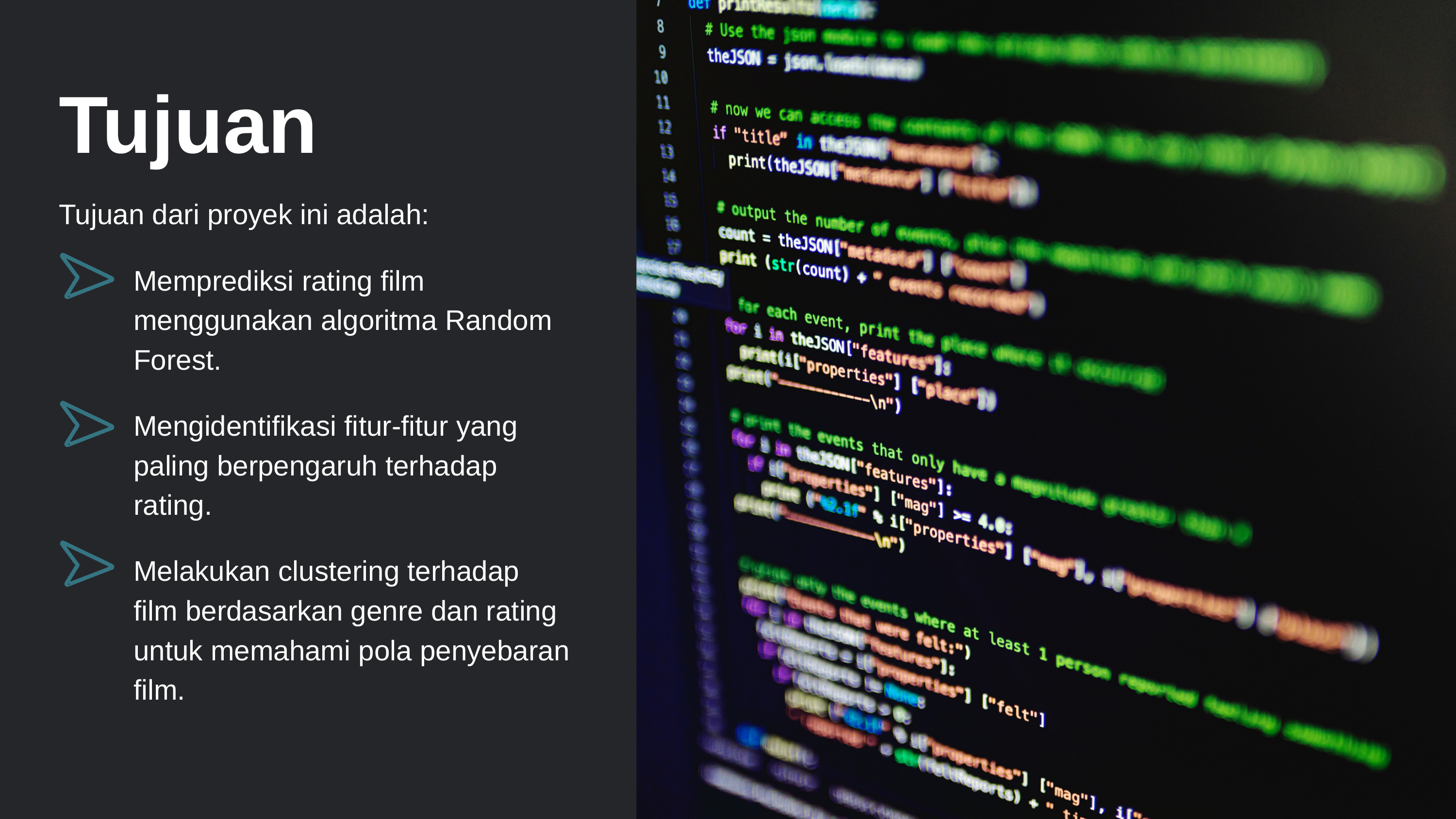

Tujuan
Tujuan dari proyek ini adalah:

Memprediksi rating film menggunakan algoritma Random Forest.

Mengidentifikasi fitur-fitur yang paling berpengaruh terhadap rating.

Melakukan clustering terhadap film berdasarkan genre dan rating untuk memahami pola penyebaran film.